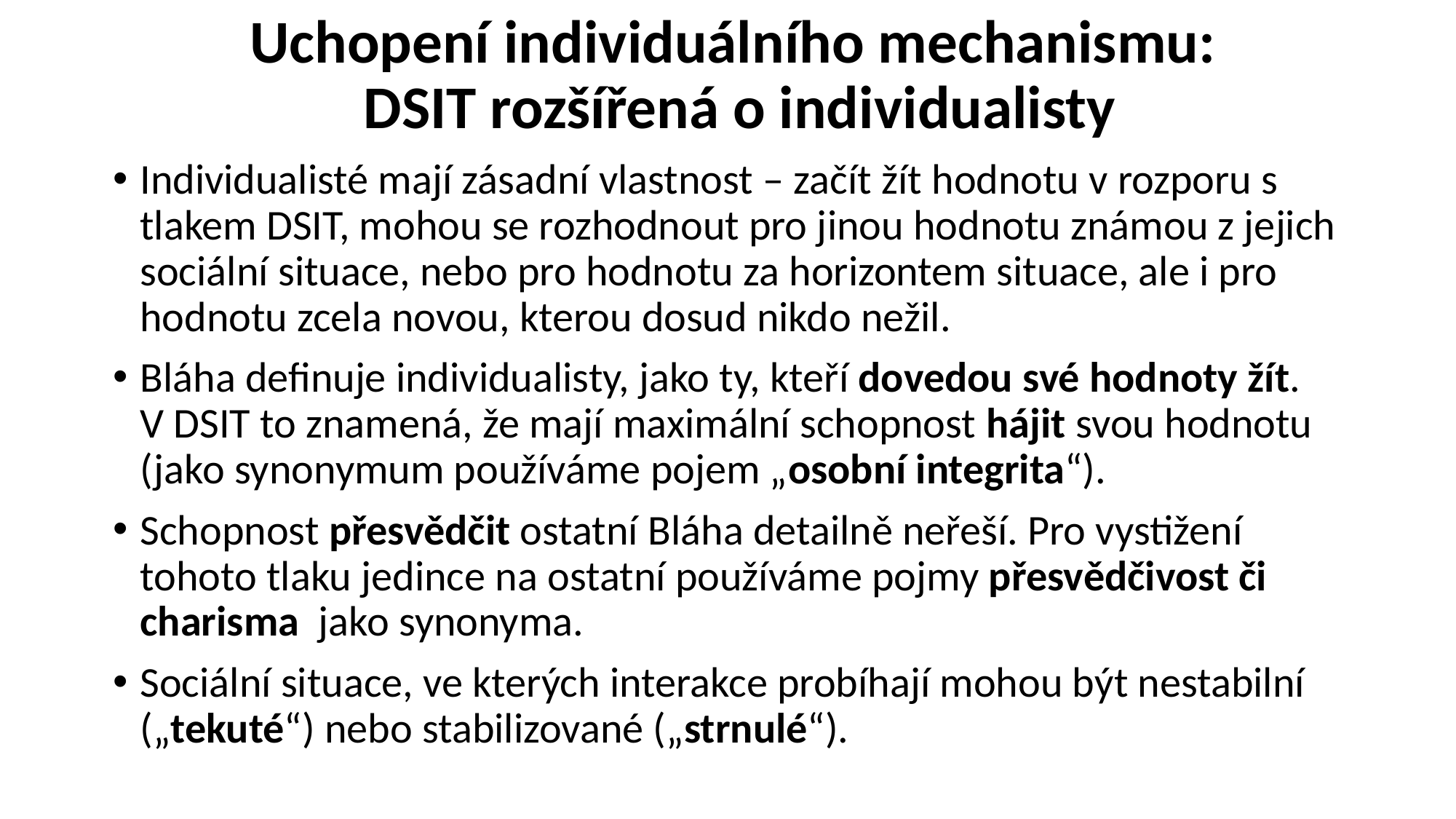

# Uchopení individuálního mechanismu: DSIT rozšířená o individualisty
Individualisté mají zásadní vlastnost – začít žít hodnotu v rozporu s tlakem DSIT, mohou se rozhodnout pro jinou hodnotu známou z jejich sociální situace, nebo pro hodnotu za horizontem situace, ale i pro hodnotu zcela novou, kterou dosud nikdo nežil.
Bláha definuje individualisty, jako ty, kteří dovedou své hodnoty žít.
V DSIT to znamená, že mají maximální schopnost hájit svou hodnotu (jako synonymum používáme pojem „osobní integrita“).
Schopnost přesvědčit ostatní Bláha detailně neřeší. Pro vystižení tohoto tlaku jedince na ostatní používáme pojmy přesvědčivost či charisma  jako synonyma.
Sociální situace, ve kterých interakce probíhají mohou být nestabilní („tekuté“) nebo stabilizované („strnulé“).